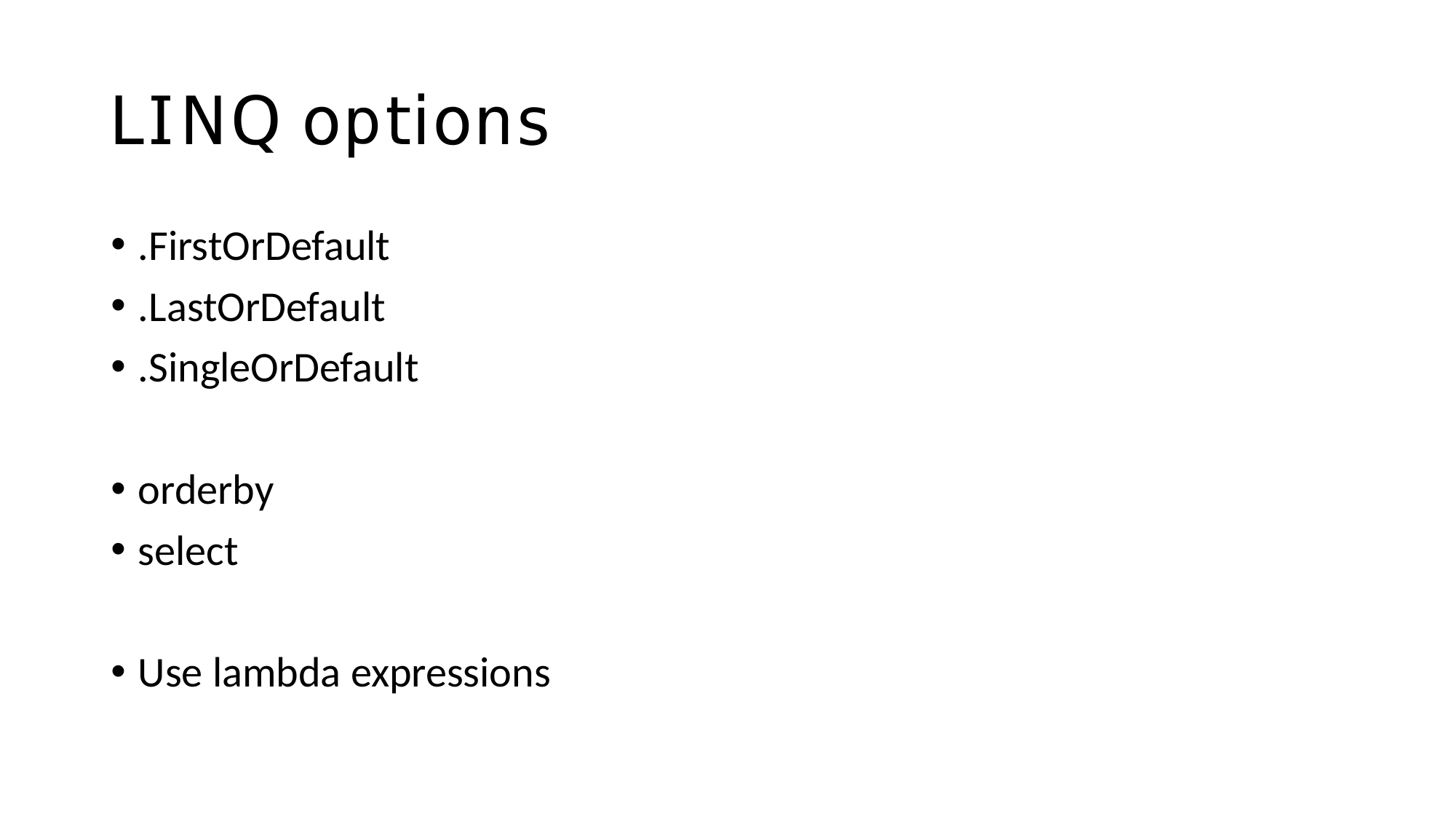

# LINQ options
.FirstOrDefault
.LastOrDefault
.SingleOrDefault

orderby
select

Use lambda expressions